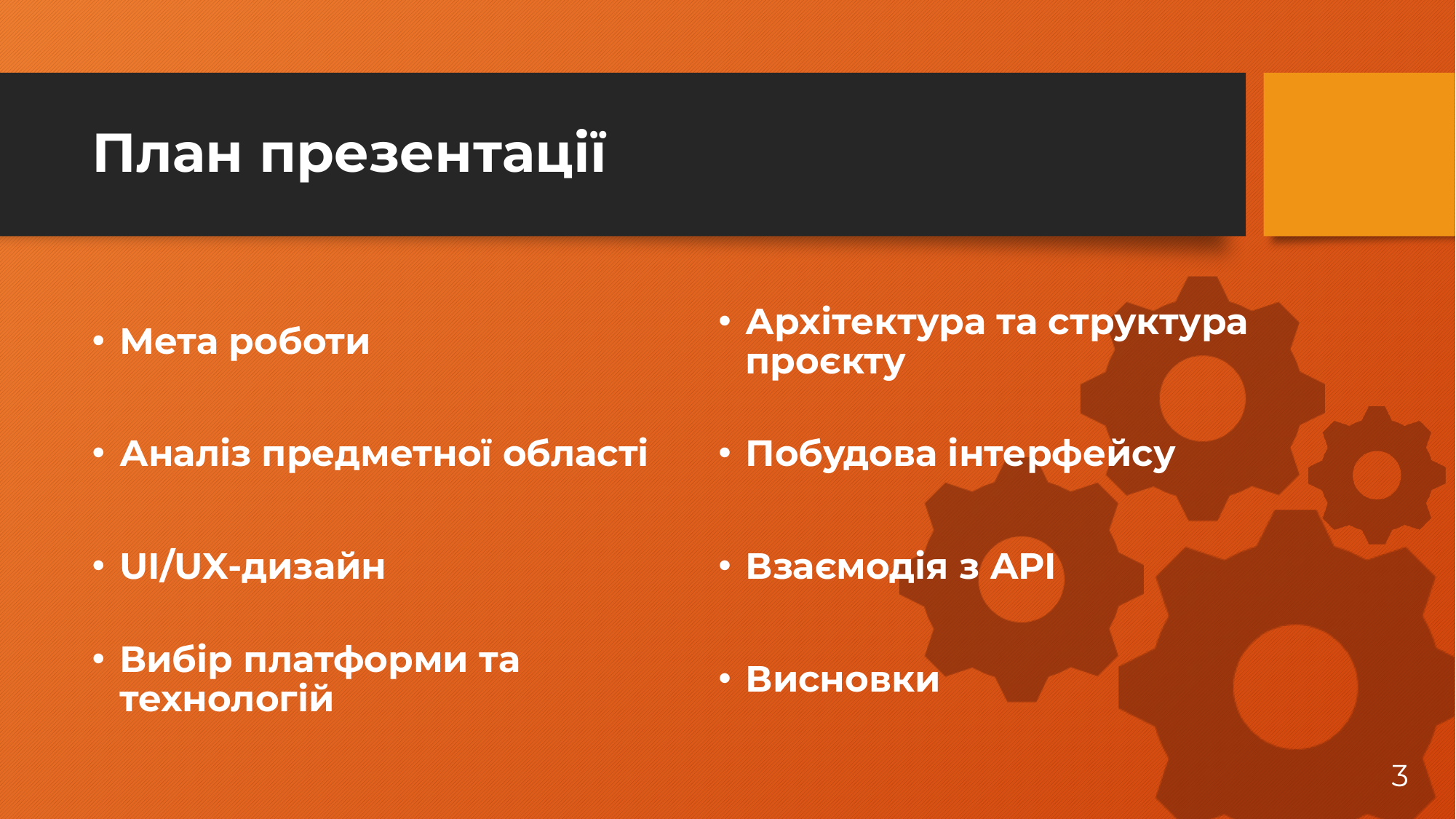

# План презентації
Мета роботи
Архітектура та структура проєкту
Аналіз предметної області
Побудова інтерфейсу
UI/UX-дизайн
Взаємодія з API
Вибір платформи та технологій
Висновки
3